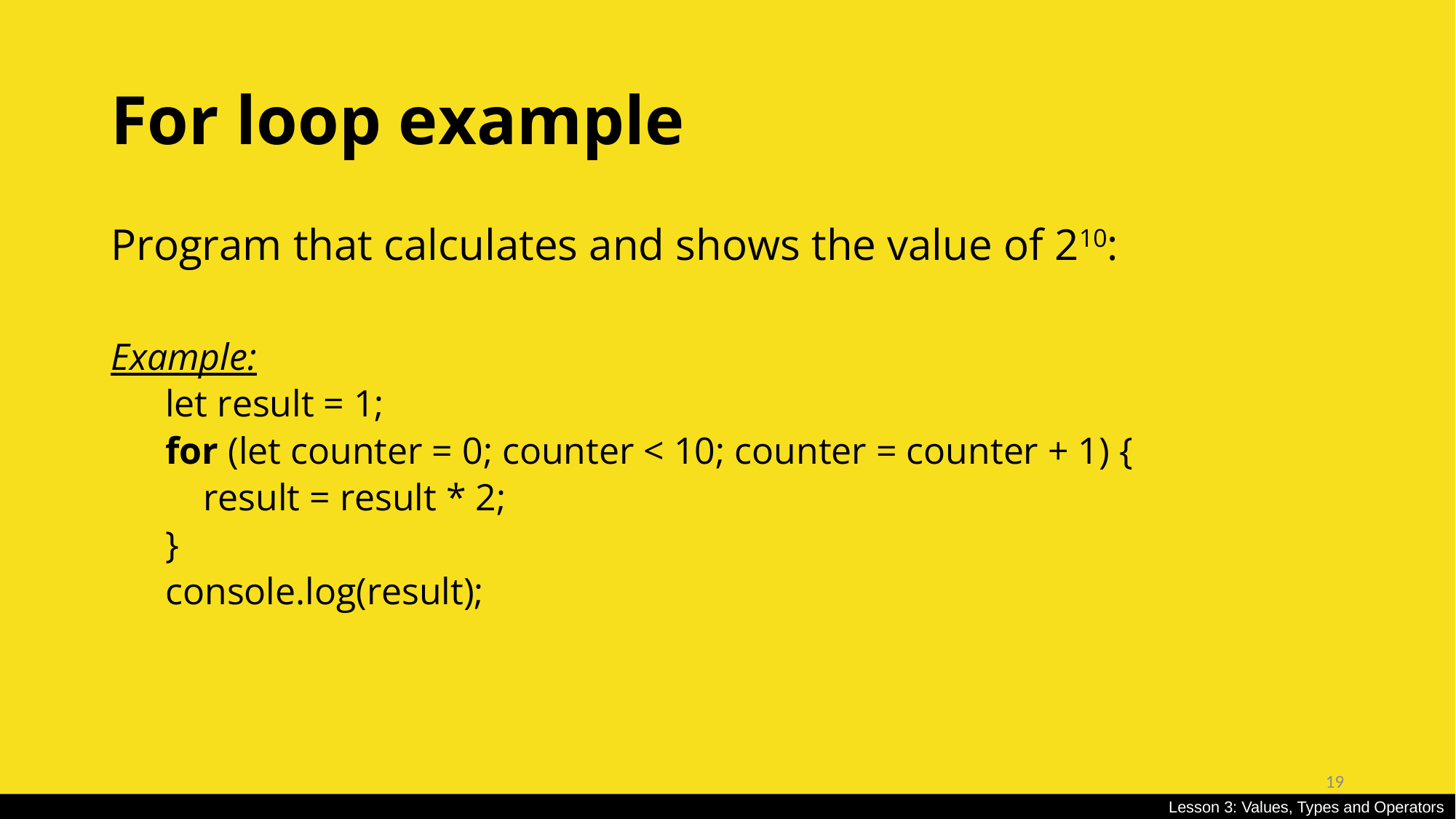

# For loop example
Program that calculates and shows the value of 210:

Example:
let result = 1;
for (let counter = 0; counter < 10; counter = counter + 1) {
    result = result * 2;
}
console.log(result);
19
Lesson 3: Values, Types and Operators